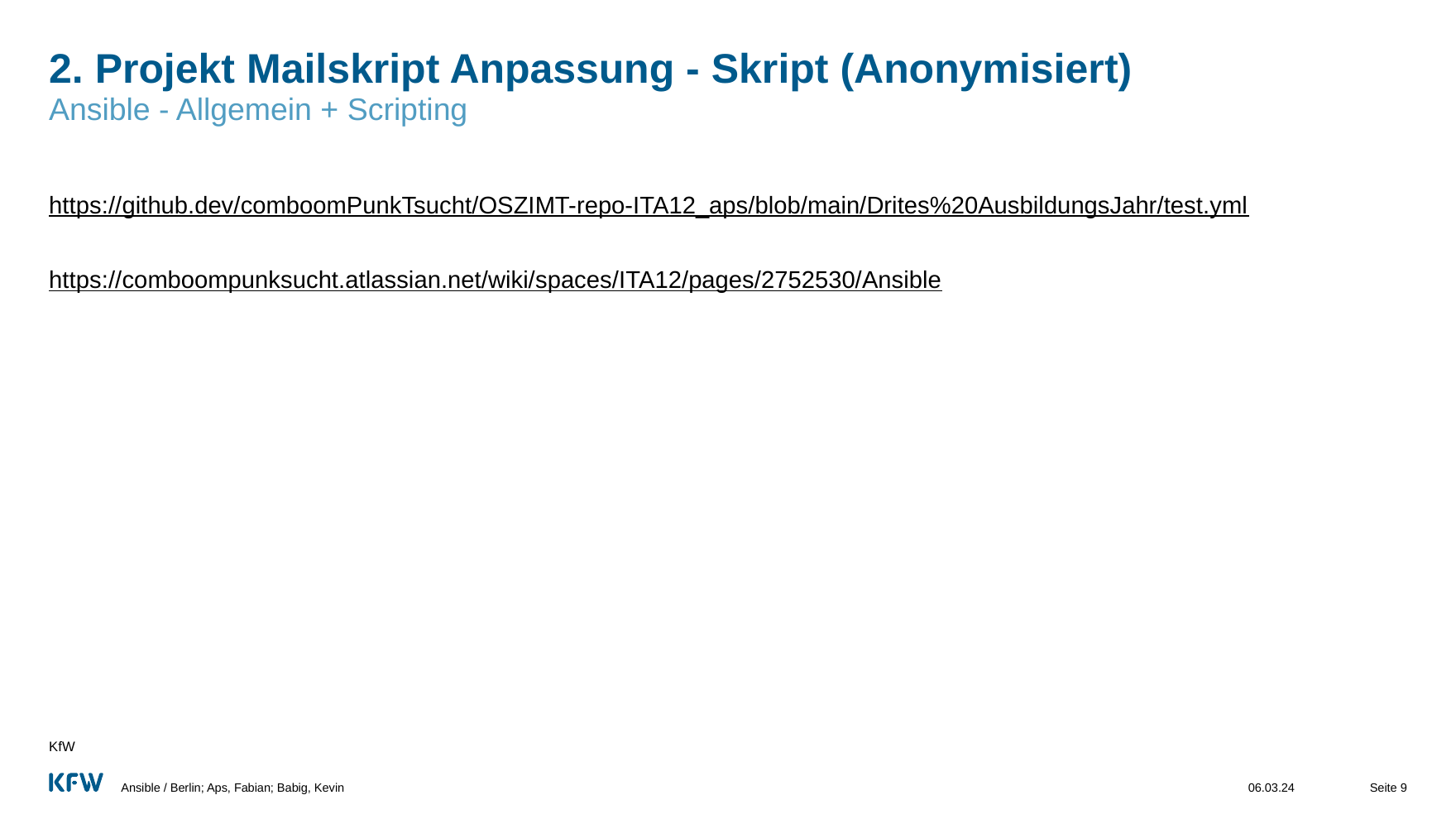

# 2. Projekt Mailskript Anpassung - Skript (Anonymisiert)
Ansible - Allgemein + Scripting
https://github.dev/comboomPunkTsucht/OSZIMT-repo-ITA12_aps/blob/main/Drites%20AusbildungsJahr/test.yml

https://comboompunksucht.atlassian.net/wiki/spaces/ITA12/pages/2752530/Ansible
KfW
Ansible / Berlin; Aps, Fabian; Babig, Kevin
06.03.24
Seite 9